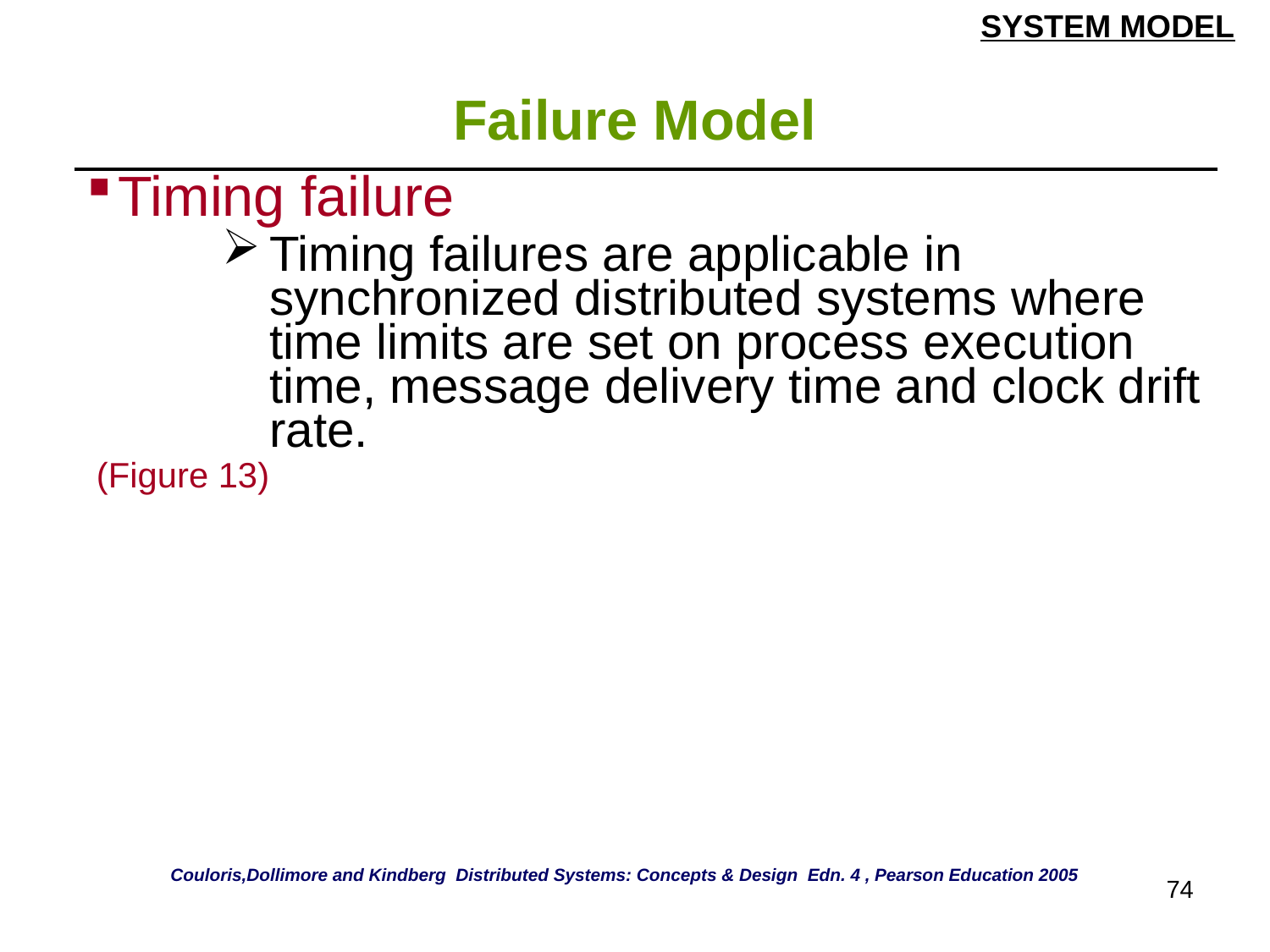

SYSTEM MODEL
# Failure Model
| Timing failure Timing failures are applicable in synchronized distributed systems where time limits are set on process execution time, message delivery time and clock drift rate. (Figure 13) |
| --- |
Couloris,Dollimore and Kindberg  Distributed Systems: Concepts & Design  Edn. 4 , Pearson Education 2005
74